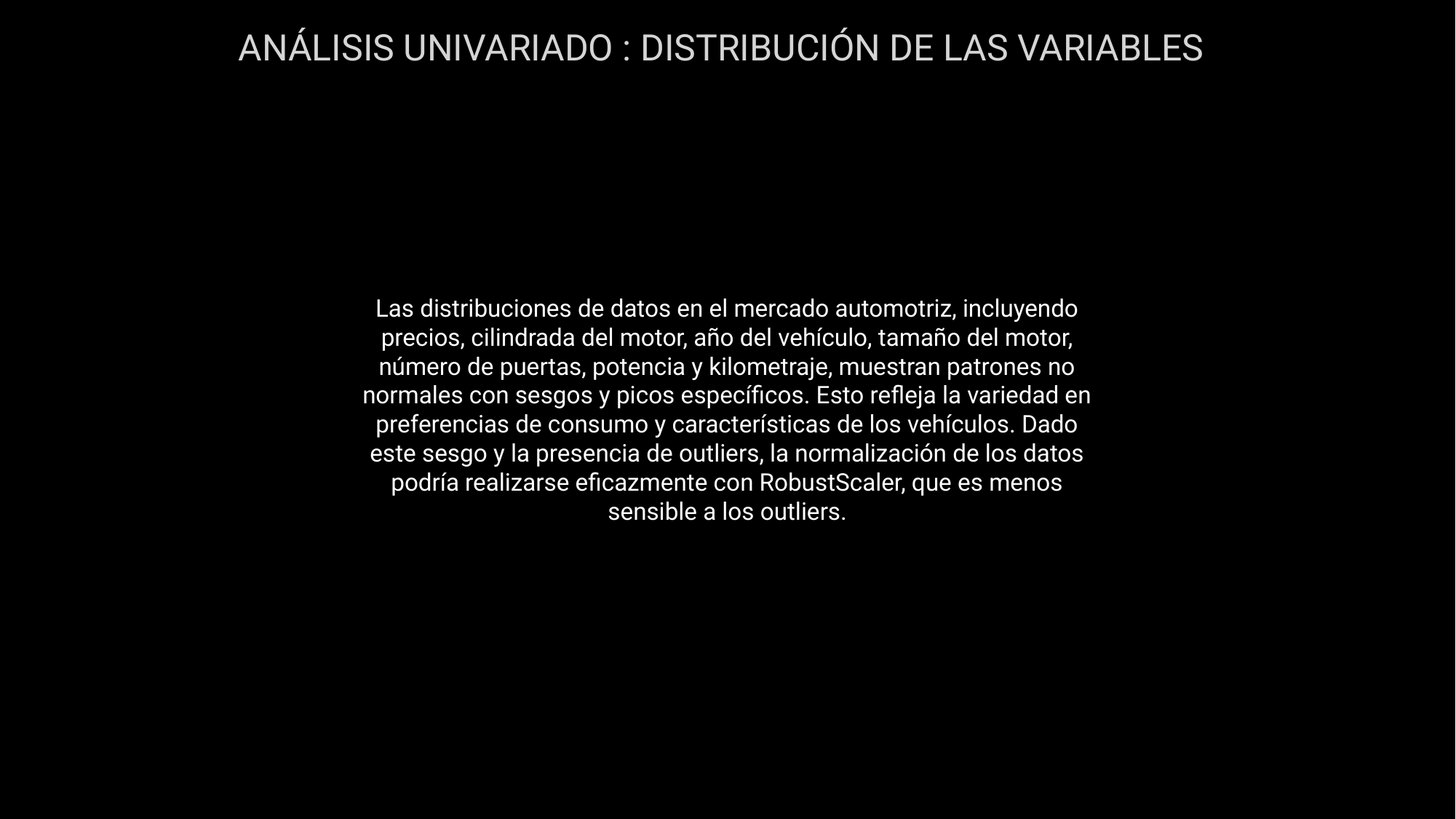

ANÁLISIS UNIVARIADO : DISTRIBUCIÓN DE LAS VARIABLES
Las distribuciones de datos en el mercado automotriz, incluyendo precios, cilindrada del motor, año del vehículo, tamaño del motor, número de puertas, potencia y kilometraje, muestran patrones no normales con sesgos y picos específicos. Esto refleja la variedad en preferencias de consumo y características de los vehículos. Dado este sesgo y la presencia de outliers, la normalización de los datos podría realizarse eficazmente con RobustScaler, que es menos sensible a los outliers.